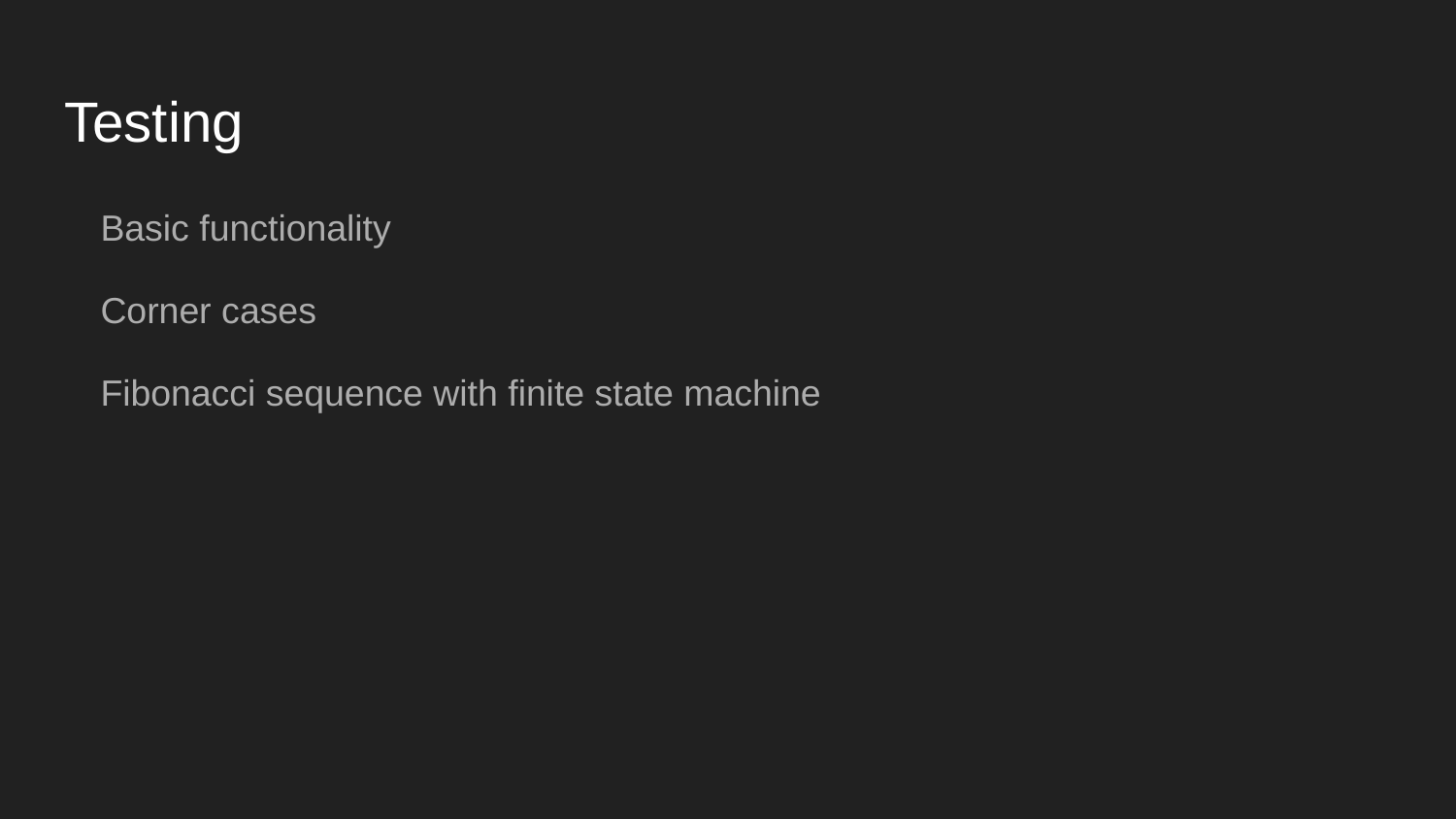

# Testing
Basic functionality
Corner cases
Fibonacci sequence with finite state machine